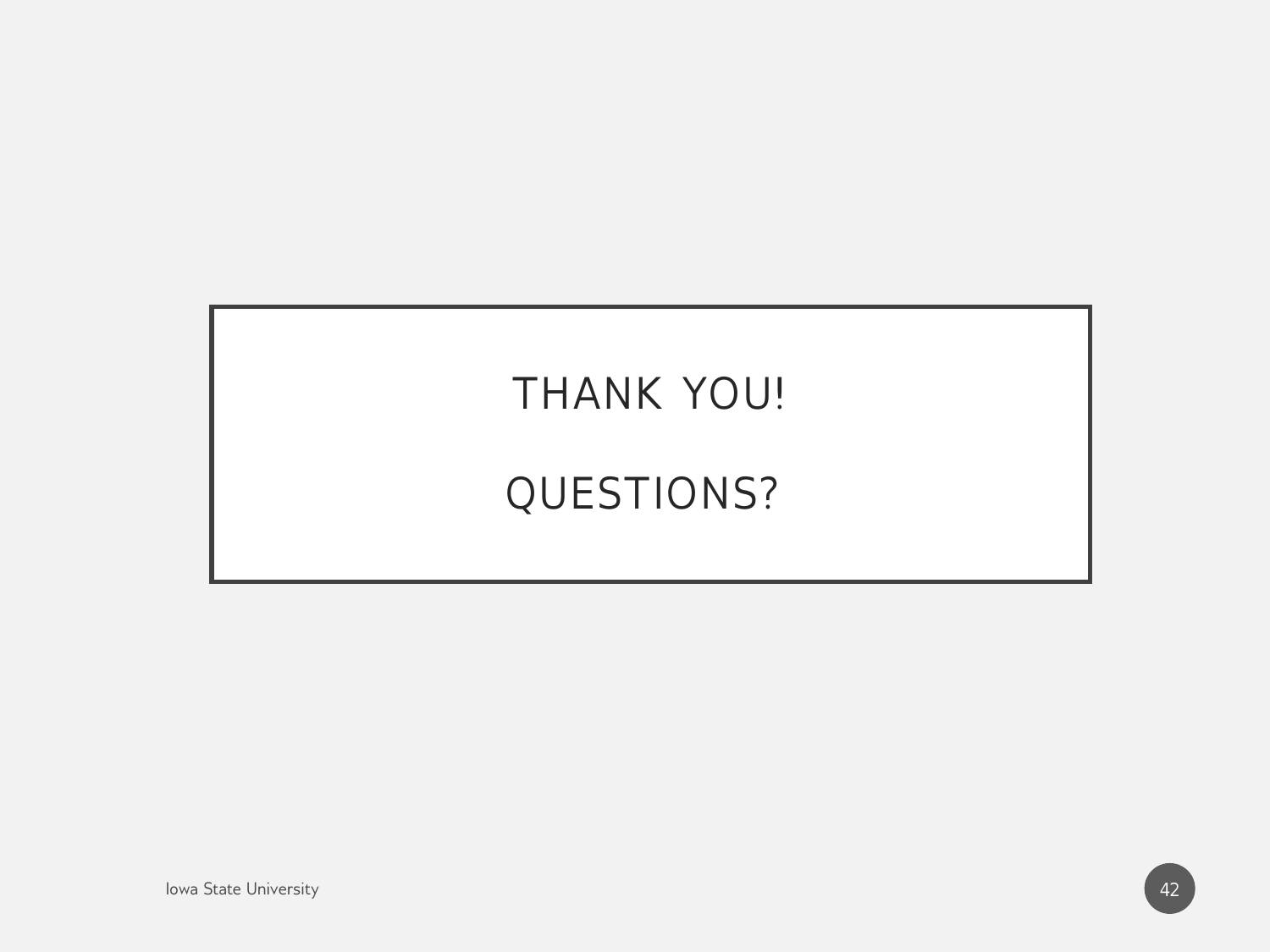

# Thank you! Questions?
42
Iowa State University